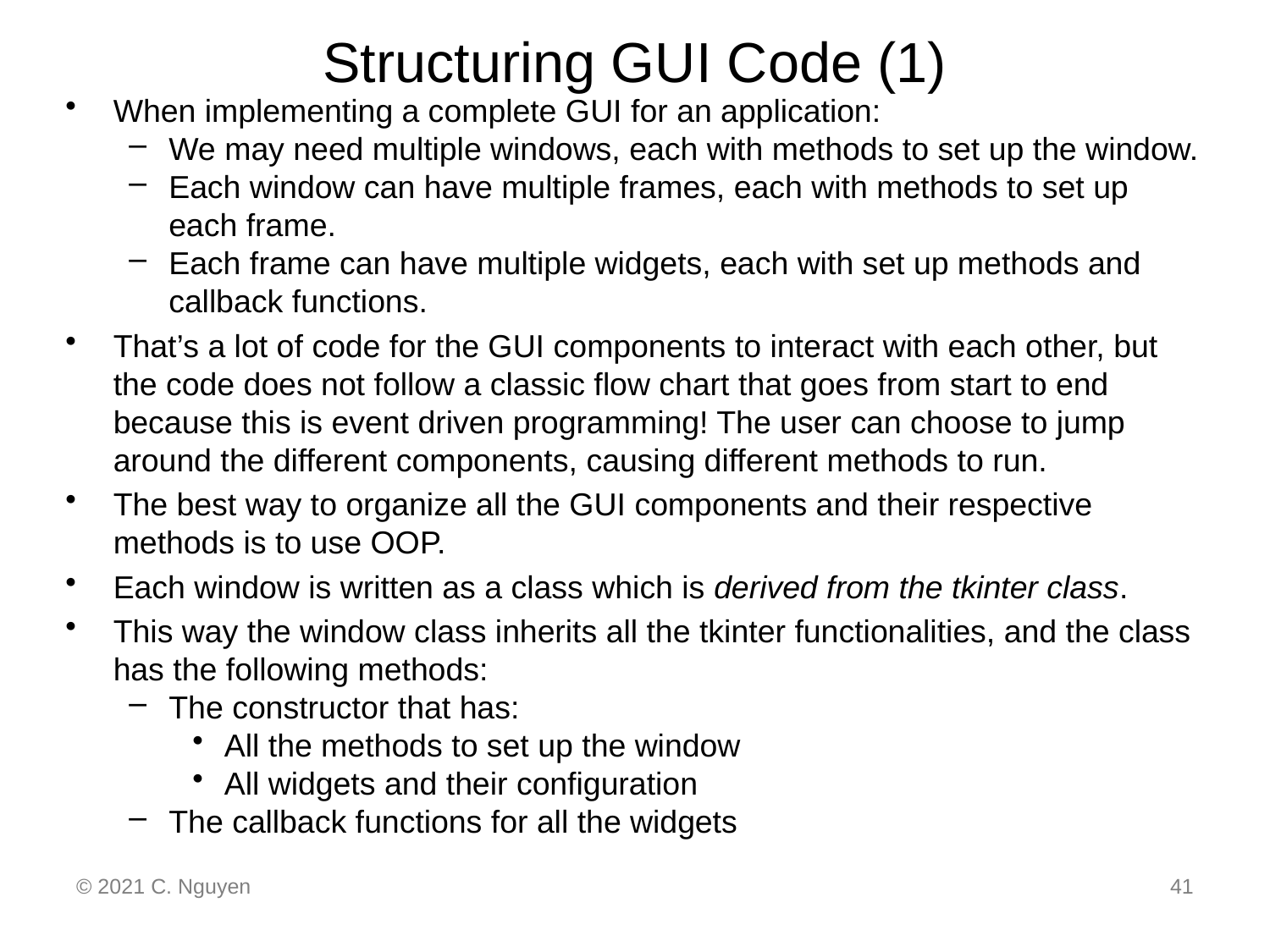

# Structuring GUI Code (1)
When implementing a complete GUI for an application:
We may need multiple windows, each with methods to set up the window.
Each window can have multiple frames, each with methods to set up each frame.
Each frame can have multiple widgets, each with set up methods and callback functions.
That’s a lot of code for the GUI components to interact with each other, but the code does not follow a classic flow chart that goes from start to end because this is event driven programming! The user can choose to jump around the different components, causing different methods to run.
The best way to organize all the GUI components and their respective methods is to use OOP.
Each window is written as a class which is derived from the tkinter class.
This way the window class inherits all the tkinter functionalities, and the class has the following methods:
The constructor that has:
All the methods to set up the window
All widgets and their configuration
The callback functions for all the widgets
© 2021 C. Nguyen
41